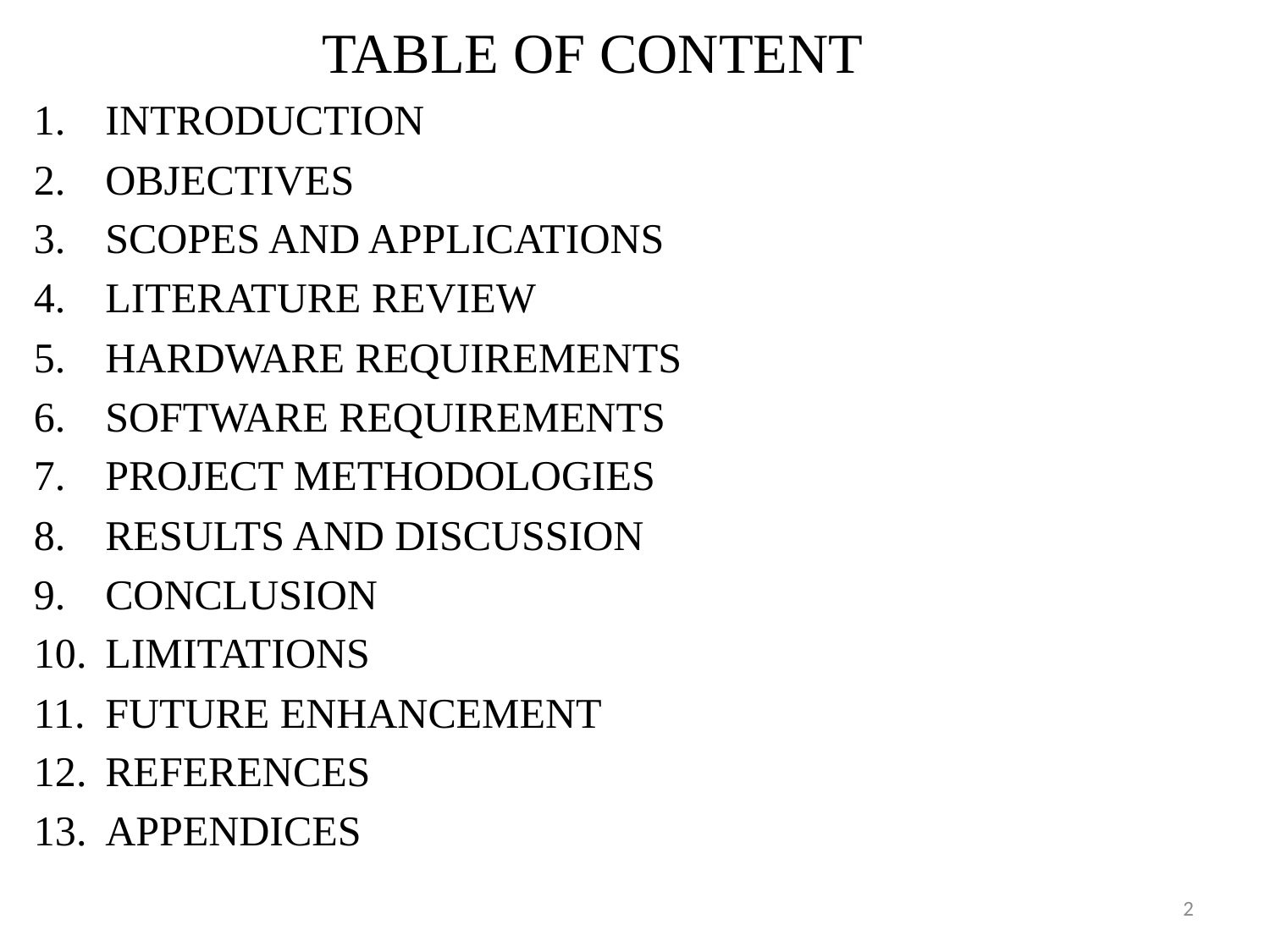

TABLE OF CONTENT
INTRODUCTION
OBJECTIVES
SCOPES AND APPLICATIONS
LITERATURE REVIEW
HARDWARE REQUIREMENTS
SOFTWARE REQUIREMENTS
PROJECT METHODOLOGIES
RESULTS AND DISCUSSION
CONCLUSION
LIMITATIONS
FUTURE ENHANCEMENT
REFERENCES
APPENDICES

2